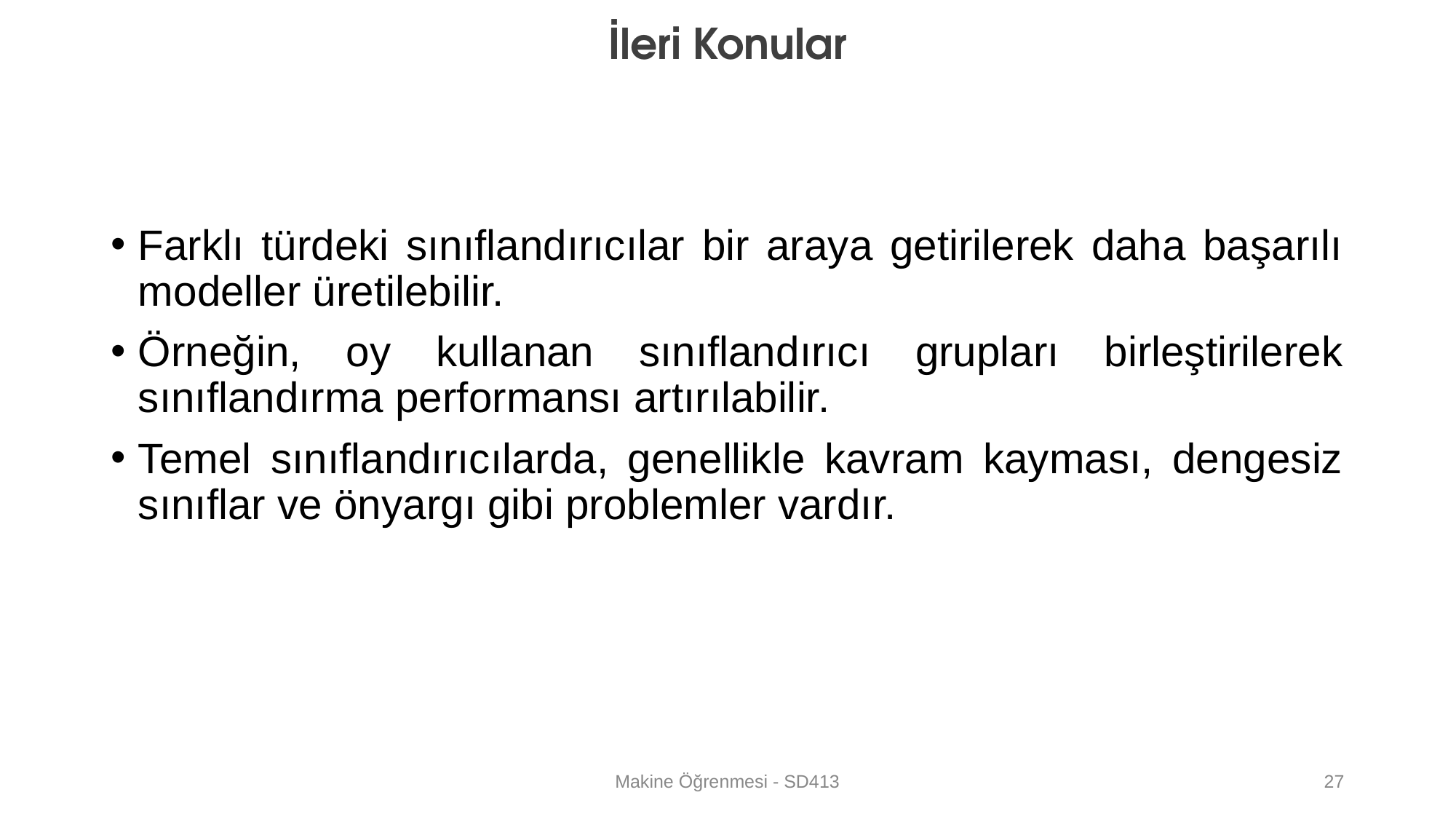

İleri Konular
Farklı türdeki sınıflandırıcılar bir araya getirilerek daha başarılı modeller üretilebilir.
Örneğin, oy kullanan sınıflandırıcı grupları birleştirilerek sınıflandırma performansı artırılabilir.
Temel sınıflandırıcılarda, genellikle kavram kayması, dengesiz sınıflar ve önyargı gibi problemler vardır.
Makine Öğrenmesi - SD413
27